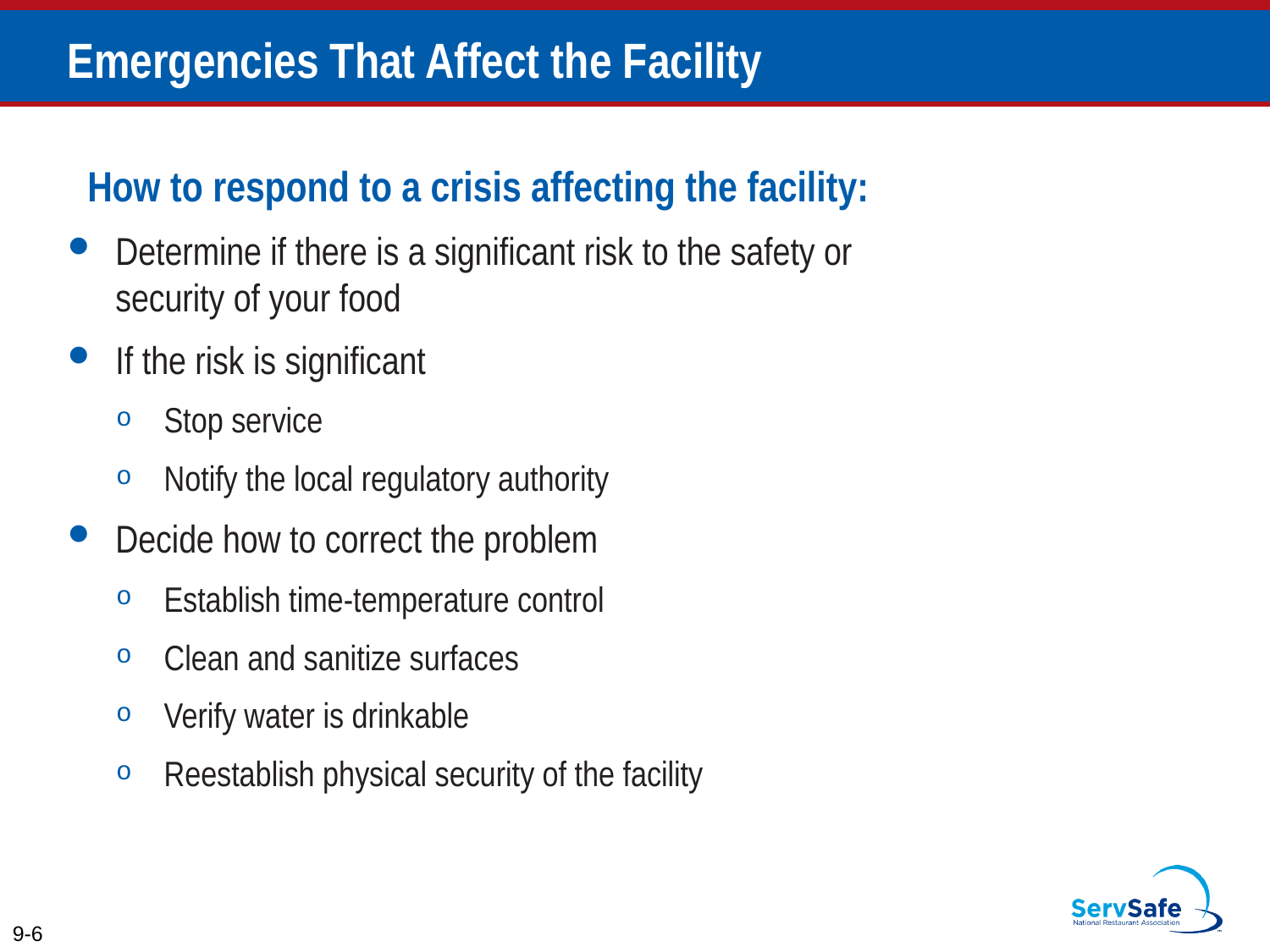

# Emergencies That Affect the Facility
How to respond to a crisis affecting the facility:
Determine if there is a significant risk to the safety or security of your food
If the risk is significant
Stop service
Notify the local regulatory authority
Decide how to correct the problem
Establish time-temperature control
Clean and sanitize surfaces
Verify water is drinkable
Reestablish physical security of the facility
9-6